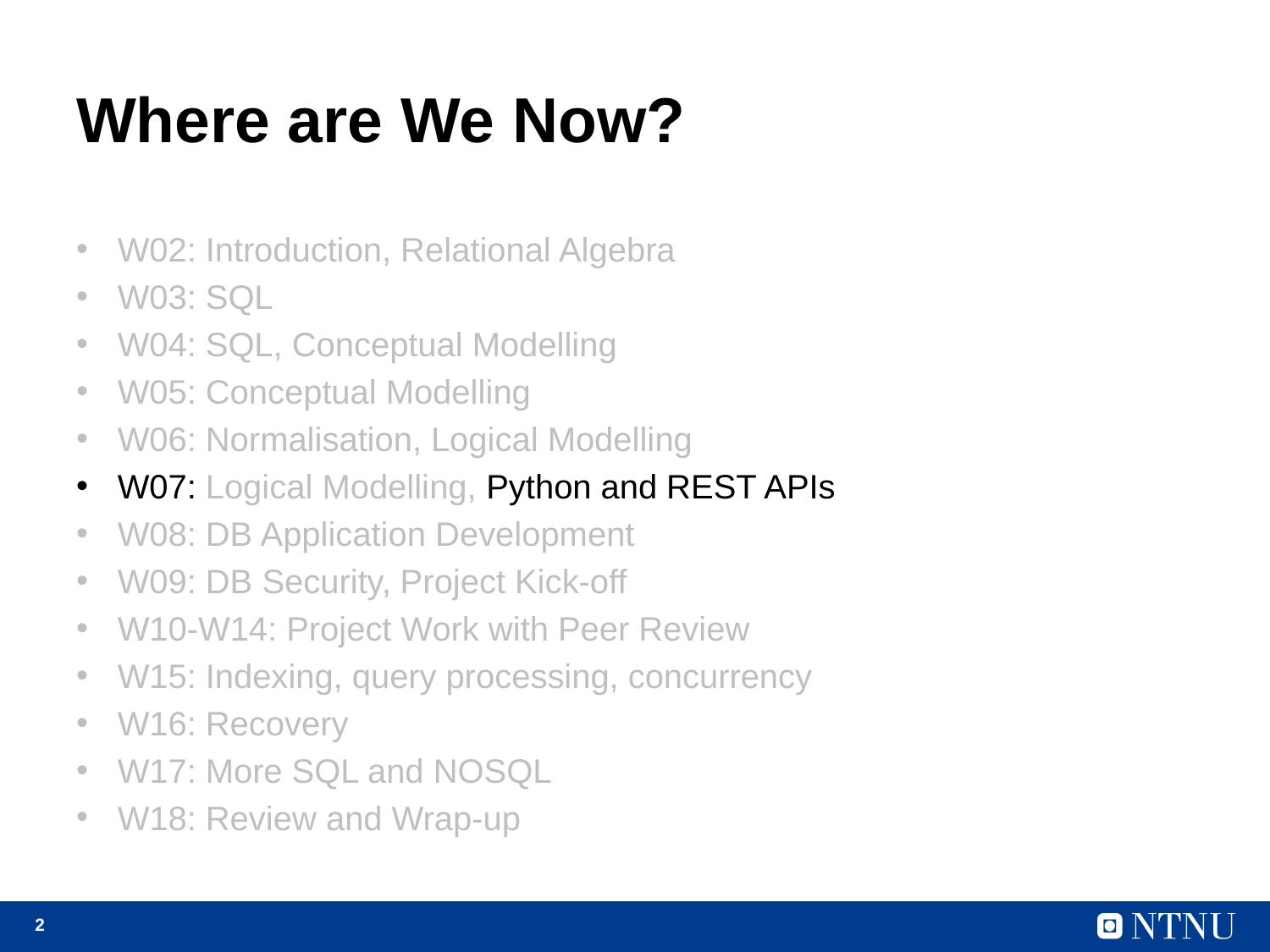

# Where are We Now?
W02: Introduction, Relational Algebra
W03: SQL
W04: SQL, Conceptual Modelling
W05: Conceptual Modelling
W06: Normalisation, Logical Modelling
W07: Logical Modelling, Python and REST APIs
W08: DB Application Development
W09: DB Security, Project Kick-off
W10-W14: Project Work with Peer Review
W15: Indexing, query processing, concurrency
W16: Recovery
W17: More SQL and NOSQL
W18: Review and Wrap-up